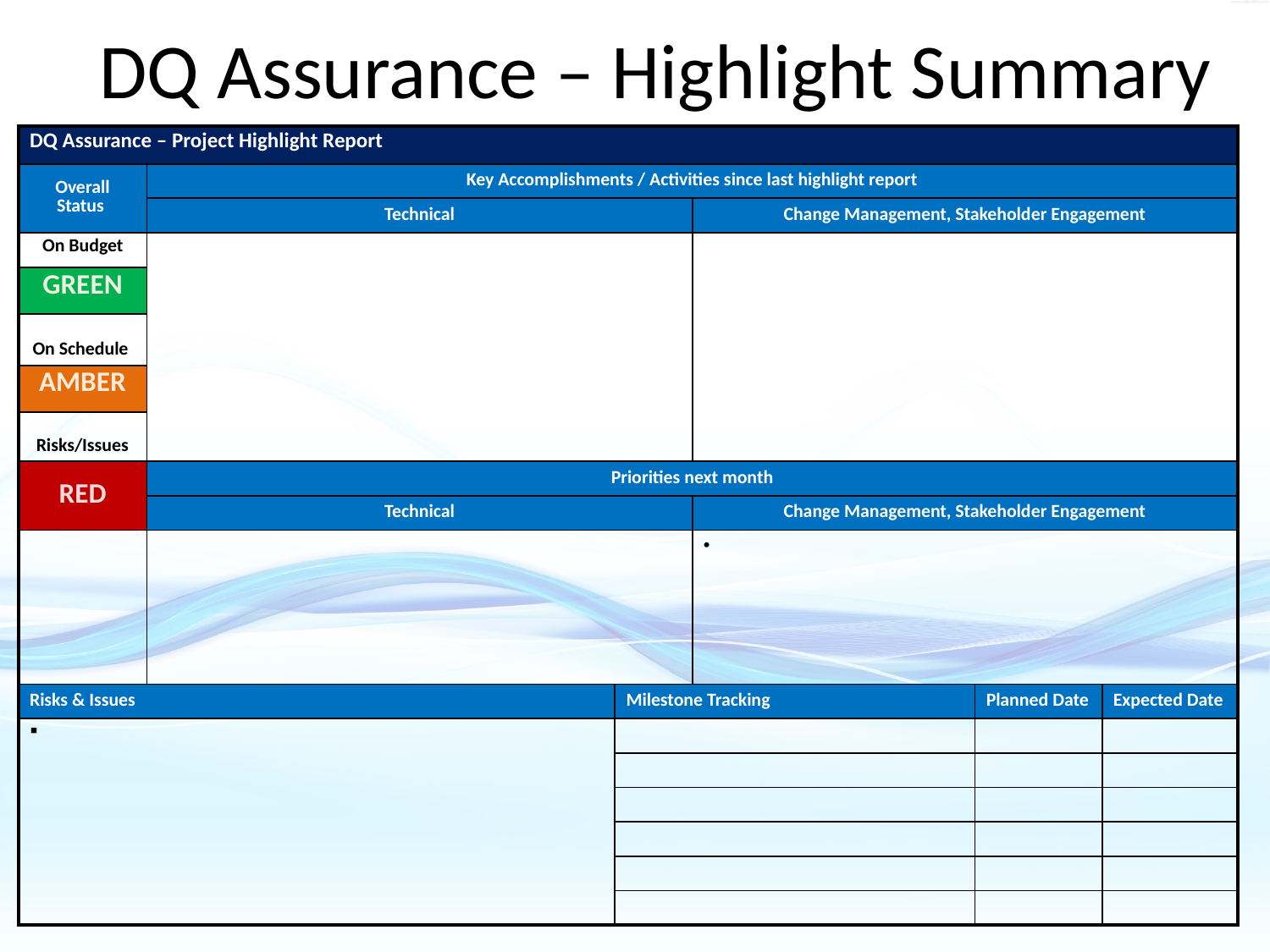

DQ Assurance – Highlight Summary
# QlikView
| DQ Assurance – Project Highlight Report |  |  |  |  |  |
| --- | --- | --- | --- | --- | --- |
| Overall Status | Key Accomplishments / Activities since last highlight report |  |  |  |  |
|  | Technical |  | Change Management, Stakeholder Engagement |  |  |
| On Budget |  |  |  |  |  |
| GREEN |  |  |  |  |  |
| On Schedule |  |  |  |  |  |
| AMBER |  |  |  |  |  |
| Risks/Issues |  |  |  |  |  |
| RED | Priorities next month |  |  |  |  |
|  | Technical |  | Change Management, Stakeholder Engagement |  |  |
|  |  |  |  |  |  |
| Risks & Issues |  | Milestone Tracking |  | Planned Date | Expected Date |
|  |  |  |  |  |  |
|  |  |  |  |  |  |
|  |  |  |  |  |  |
|  |  |  |  |  |  |
|  |  |  |  |  |  |
|  |  |  |  |  |  |